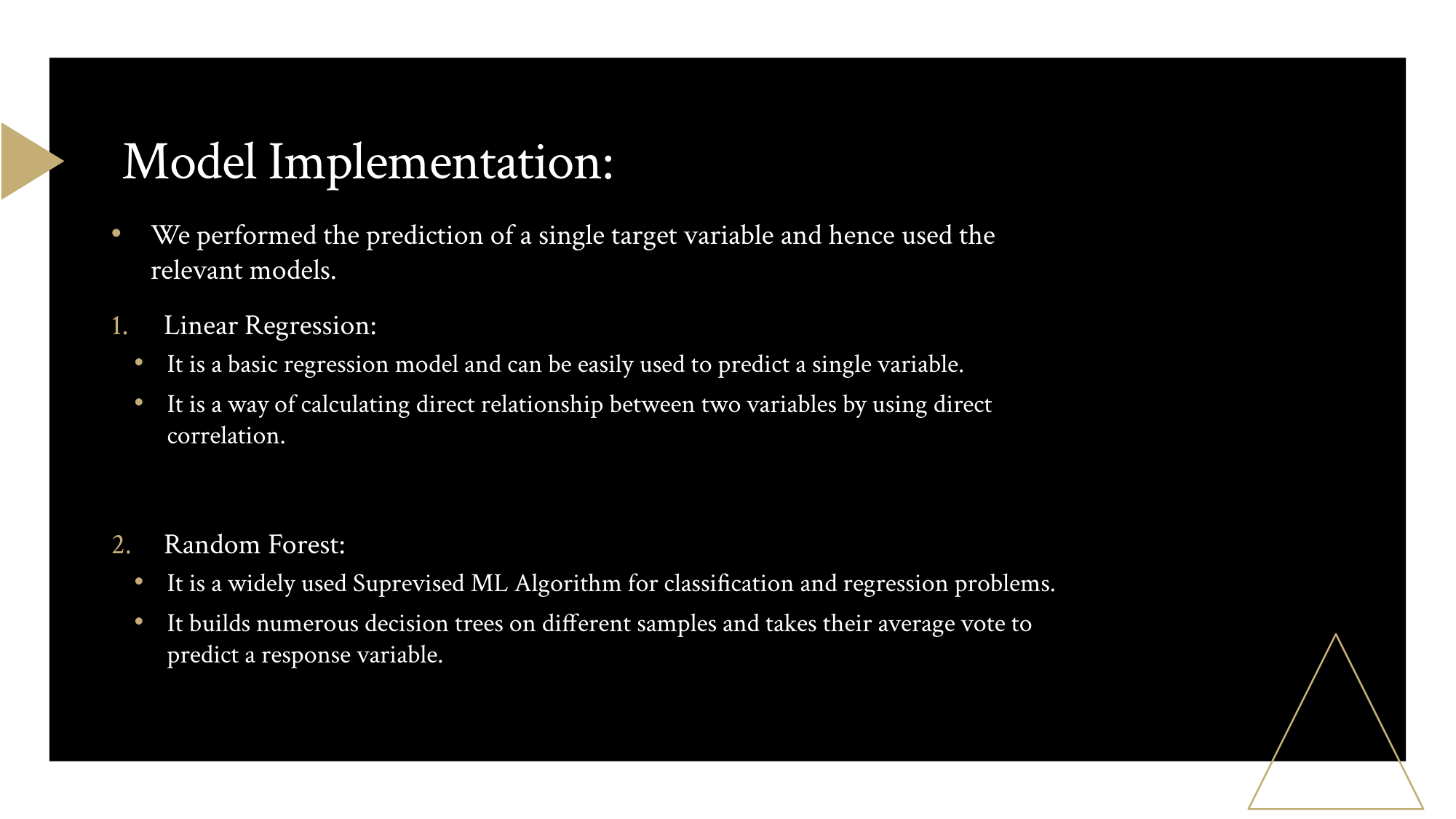

# Model Implementation:
We performed the prediction of a single target variable and hence used the relevant models.
Linear Regression:
It is a basic regression model and can be easily used to predict a single variable.
It is a way of calculating direct relationship between two variables by using direct correlation.

Random Forest:
It is a widely used Suprevised ML Algorithm for classification and regression problems.
It builds numerous decision trees on different samples and takes their average vote to predict a response variable.